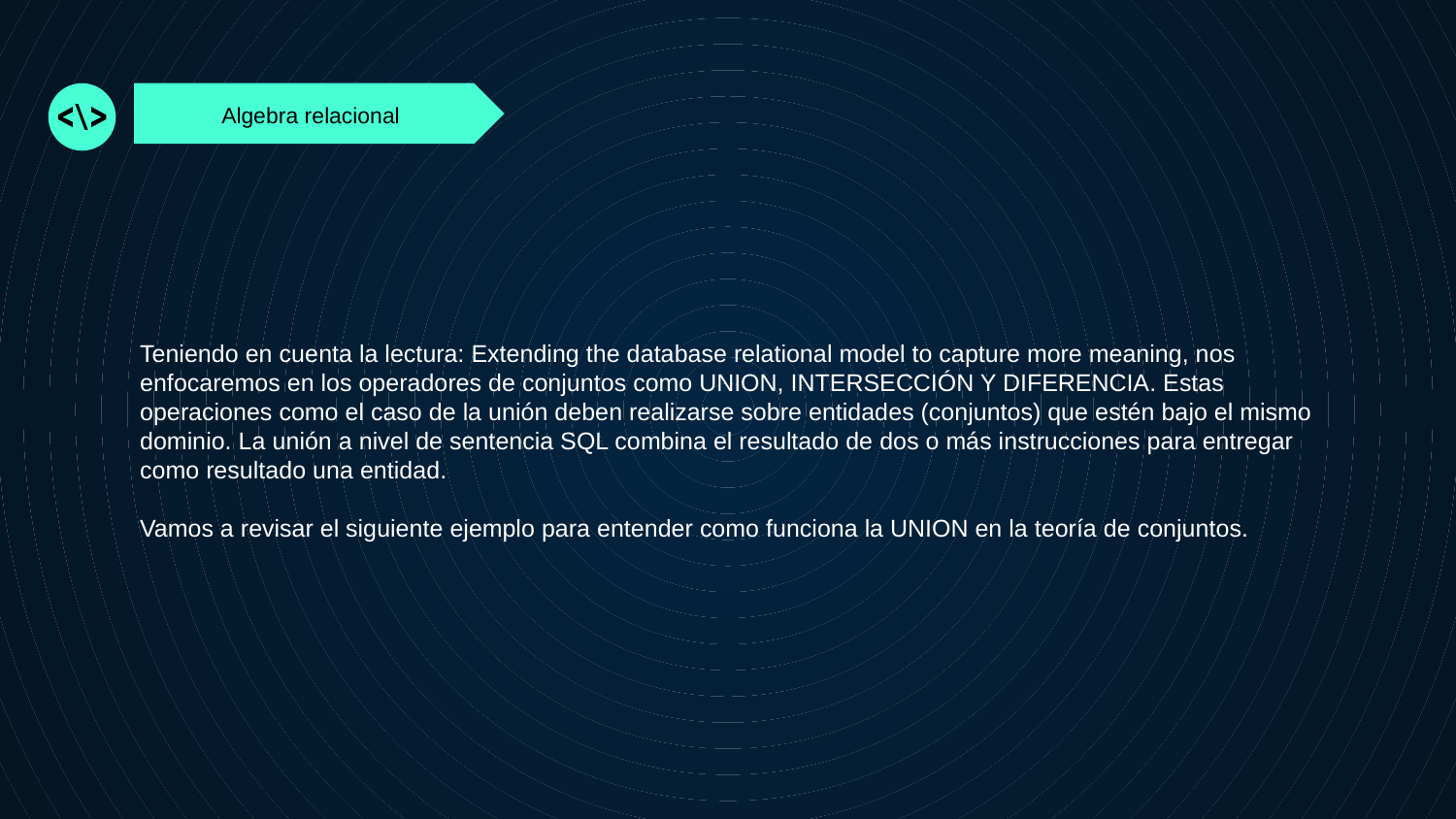

Algebra relacional
Teniendo en cuenta la lectura: Extending the database relational model to capture more meaning, nos enfocaremos en los operadores de conjuntos como UNION, INTERSECCIÓN Y DIFERENCIA. Estas operaciones como el caso de la unión deben realizarse sobre entidades (conjuntos) que estén bajo el mismo dominio. La unión a nivel de sentencia SQL combina el resultado de dos o más instrucciones para entregar como resultado una entidad.

Vamos a revisar el siguiente ejemplo para entender como funciona la UNION en la teoría de conjuntos.